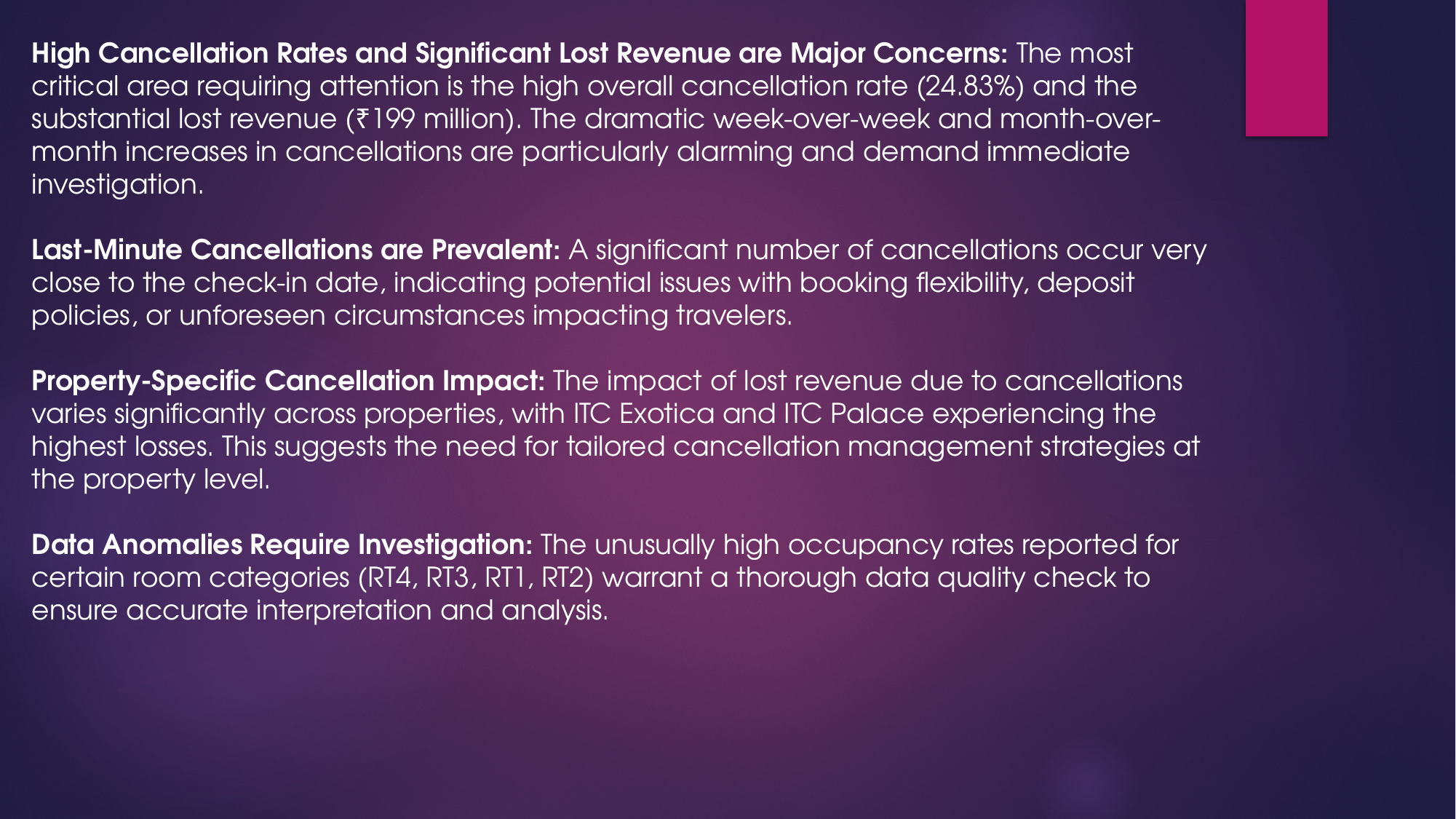

High Cancellation Rates and Significant Lost Revenue are Major Concerns: The most critical area requiring attention is the high overall cancellation rate (24.83%) and the substantial lost revenue (₹199 million). The dramatic week-over-week and month-over-month increases in cancellations are particularly alarming and demand immediate investigation.

Last-Minute Cancellations are Prevalent: A significant number of cancellations occur very close to the check-in date, indicating potential issues with booking flexibility, deposit policies, or unforeseen circumstances impacting travelers.

Property-Specific Cancellation Impact: The impact of lost revenue due to cancellations varies significantly across properties, with ITC Exotica and ITC Palace experiencing the highest losses. This suggests the need for tailored cancellation management strategies at the property level.

Data Anomalies Require Investigation: The unusually high occupancy rates reported for certain room categories (RT4, RT3, RT1, RT2) warrant a thorough data quality check to ensure accurate interpretation and analysis.